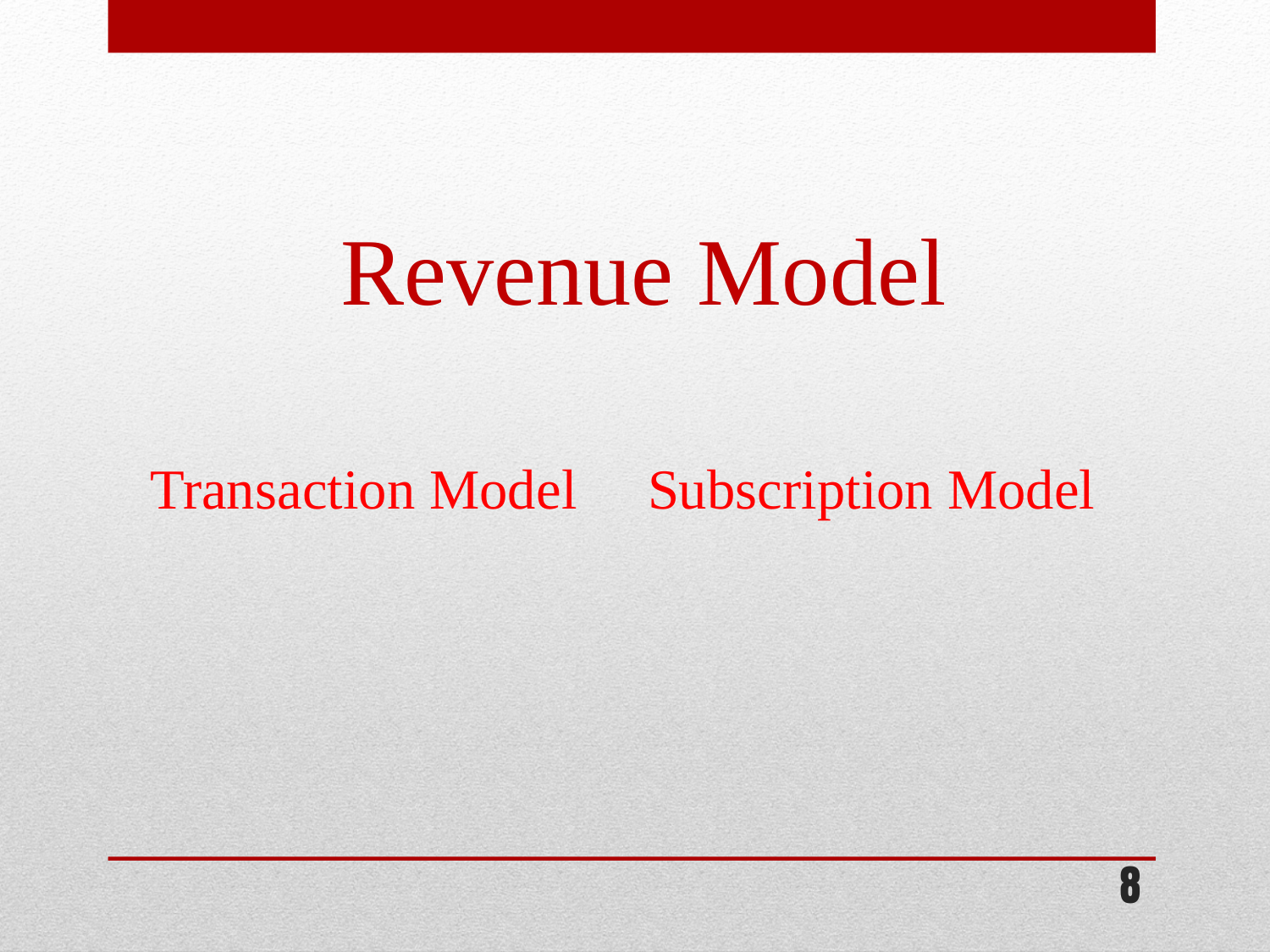

# Revenue Model
Transaction Model     Subscription Model
8